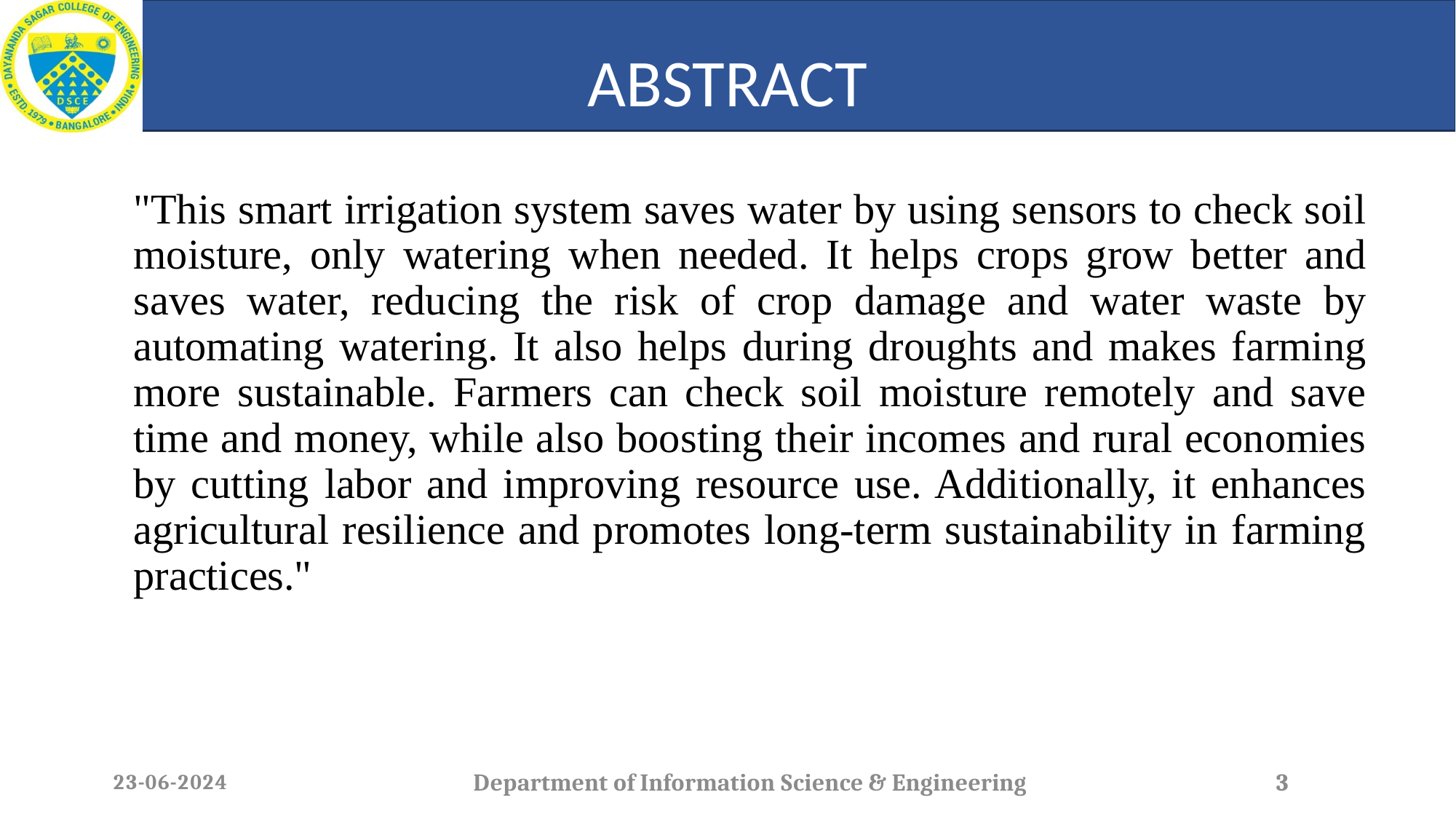

# ABSTRACT
"This smart irrigation system saves water by using sensors to check soil moisture, only watering when needed. It helps crops grow better and saves water, reducing the risk of crop damage and water waste by automating watering. It also helps during droughts and makes farming more sustainable. Farmers can check soil moisture remotely and save time and money, while also boosting their incomes and rural economies by cutting labor and improving resource use. Additionally, it enhances agricultural resilience and promotes long-term sustainability in farming practices."
23-06-2024
Department of Information Science & Engineering
3